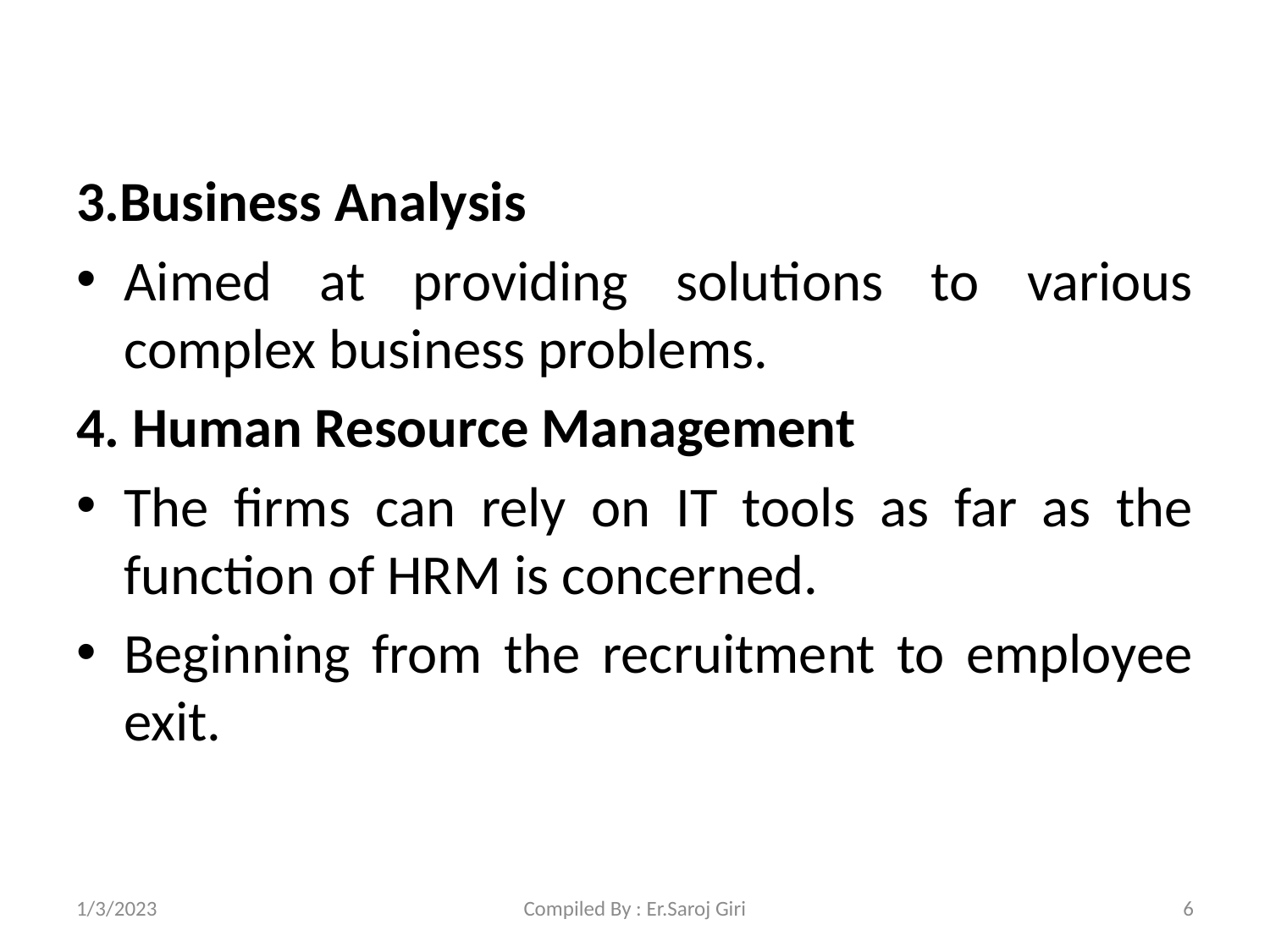

#
3.Business Analysis
Aimed at providing solutions to various complex business problems.
4. Human Resource Management
The firms can rely on IT tools as far as the function of HRM is concerned.
Beginning from the recruitment to employee exit.

1/3/2023
Compiled By : Er.Saroj Giri
6